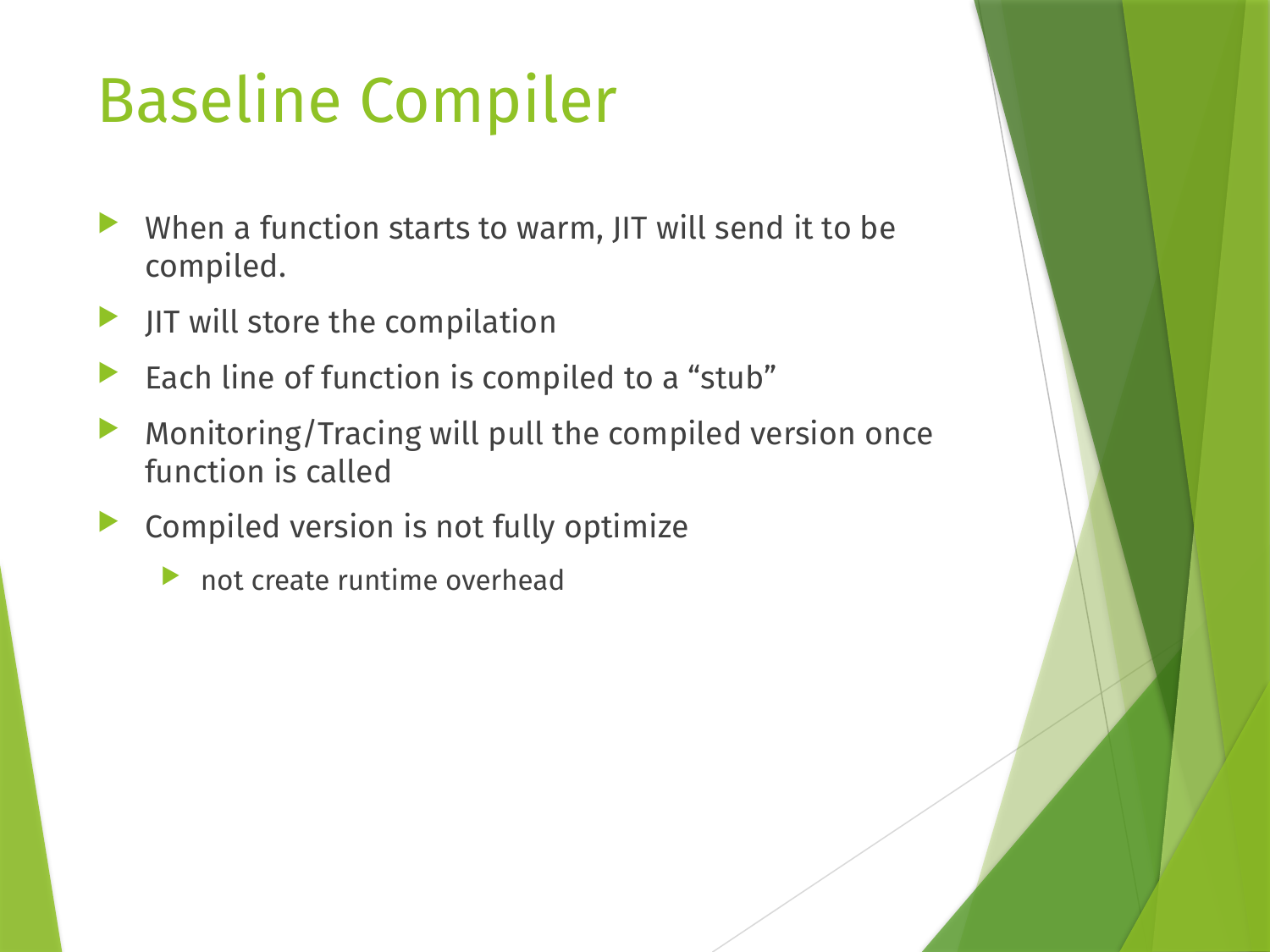

# Baseline Compiler
When a function starts to warm, JIT will send it to be compiled.
JIT will store the compilation
Each line of function is compiled to a “stub”
Monitoring/Tracing will pull the compiled version once function is called
Compiled version is not fully optimize
not create runtime overhead